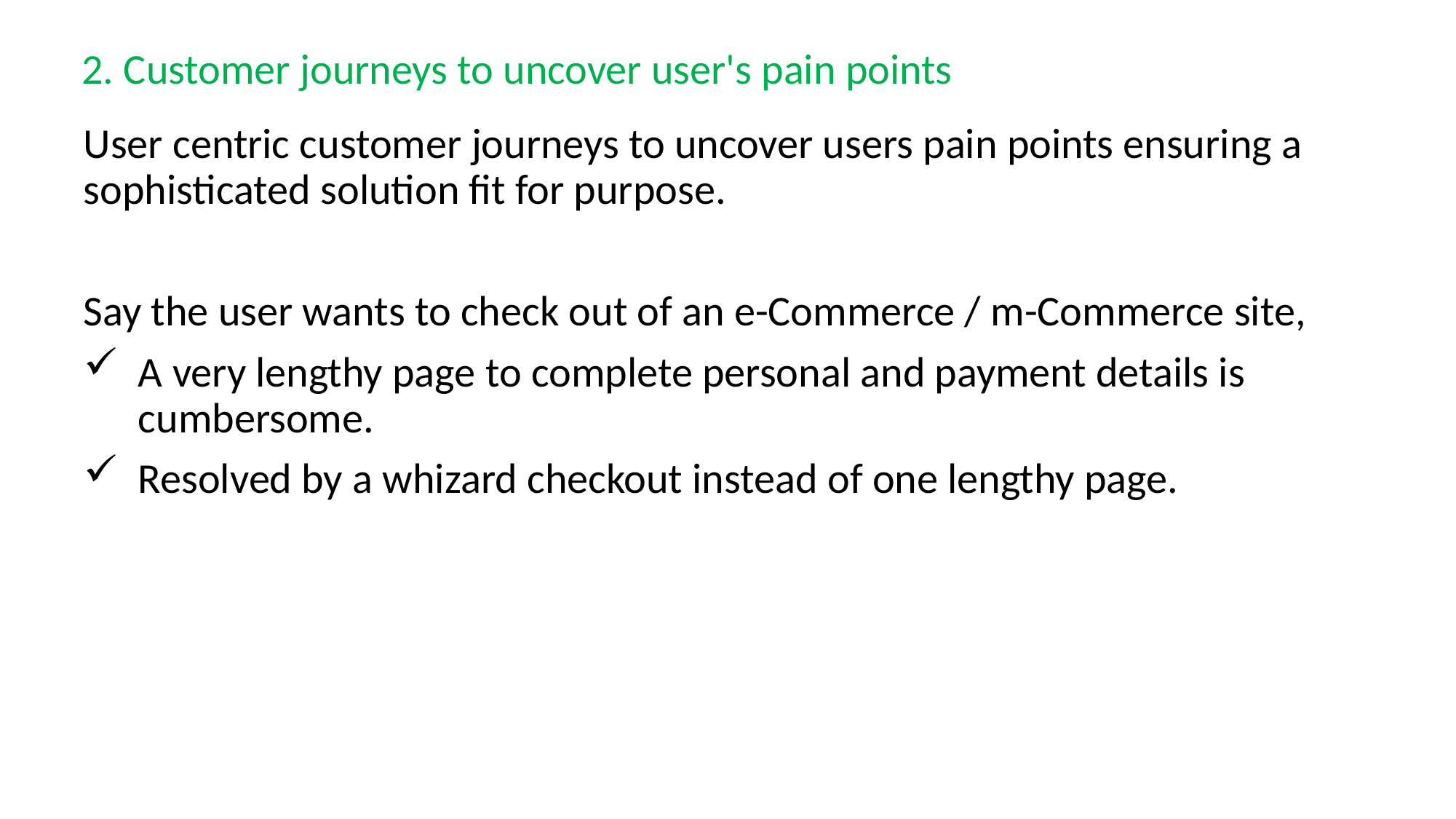

# 2. Customer journeys to uncover user's pain points
User centric customer journeys to uncover users pain points ensuring a sophisticated solution fit for purpose.

Say the user wants to check out of an e-Commerce / m-Commerce site,
A very lengthy page to complete personal and payment details is cumbersome.
Resolved by a whizard checkout instead of one lengthy page.